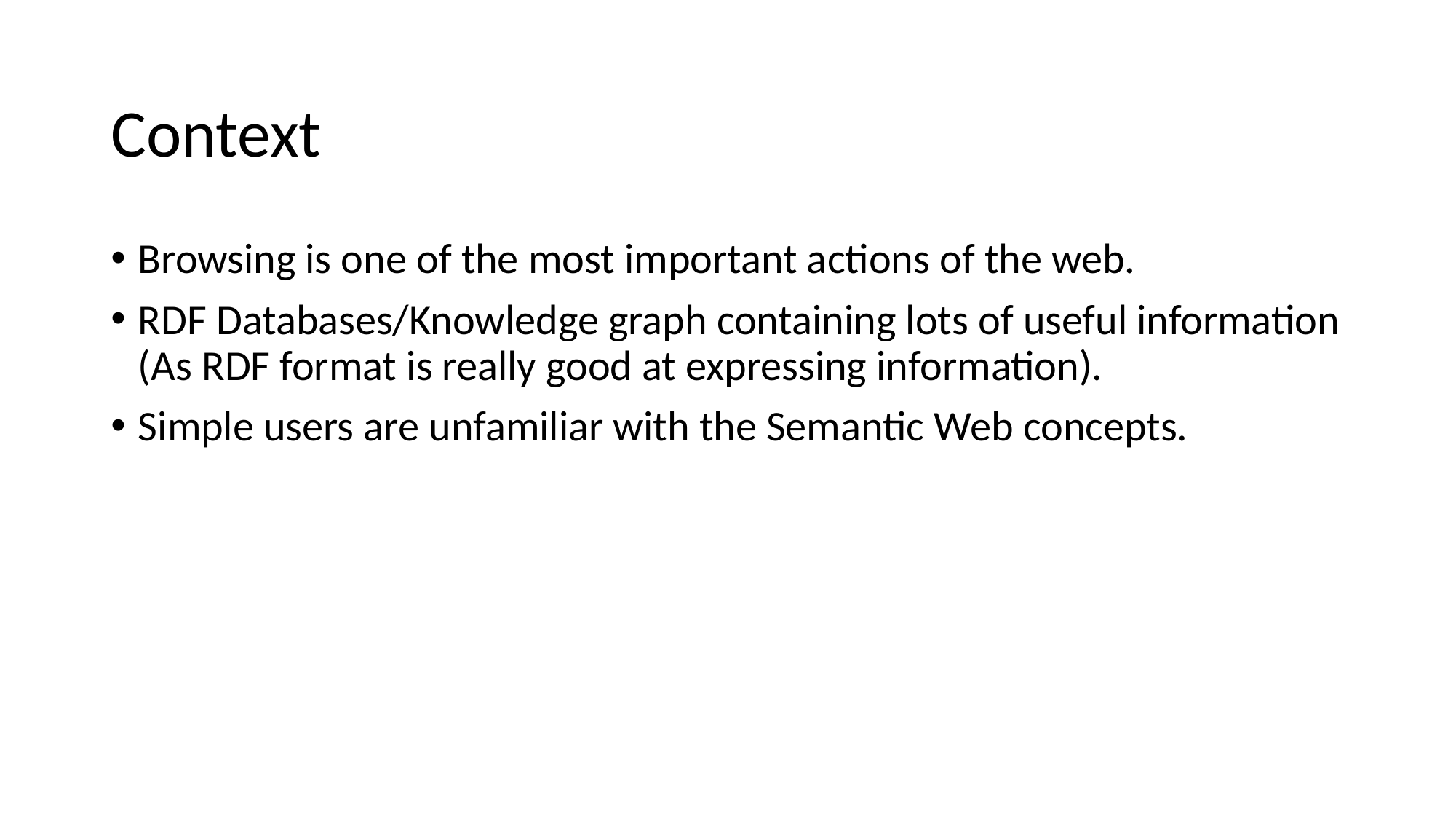

# Context
Browsing is one of the most important actions of the web.
RDF Databases/Knowledge graph containing lots of useful information (As RDF format is really good at expressing information).
Simple users are unfamiliar with the Semantic Web concepts.